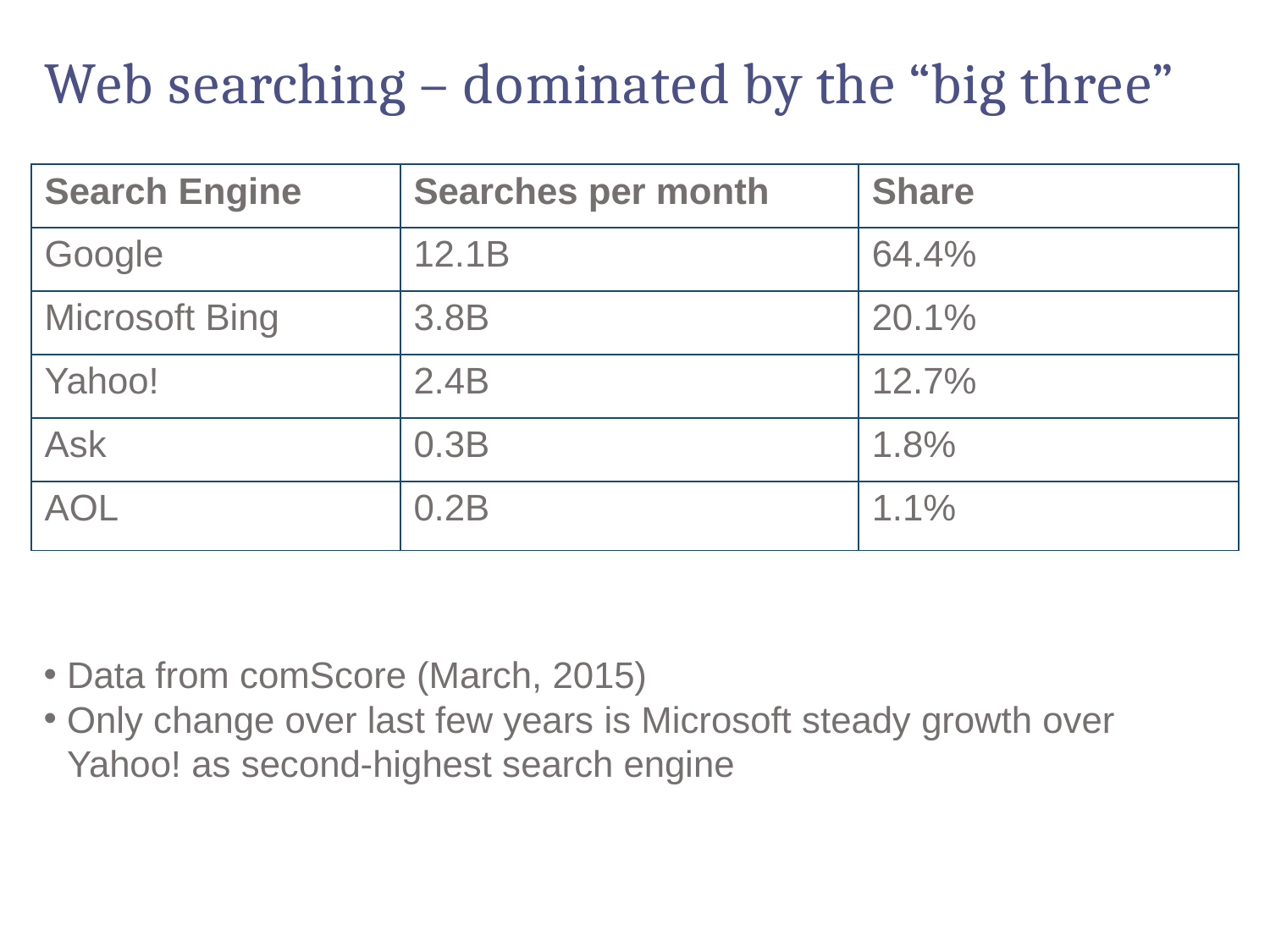

# Web searching – dominated by the “big three”
| Search Engine | Searches per month | Share |
| --- | --- | --- |
| Google | 12.1B | 64.4% |
| Microsoft Bing | 3.8B | 20.1% |
| Yahoo! | 2.4B | 12.7% |
| Ask | 0.3B | 1.8% |
| AOL | 0.2B | 1.1% |
Data from comScore (March, 2015)
Only change over last few years is Microsoft steady growth over Yahoo! as second-highest search engine